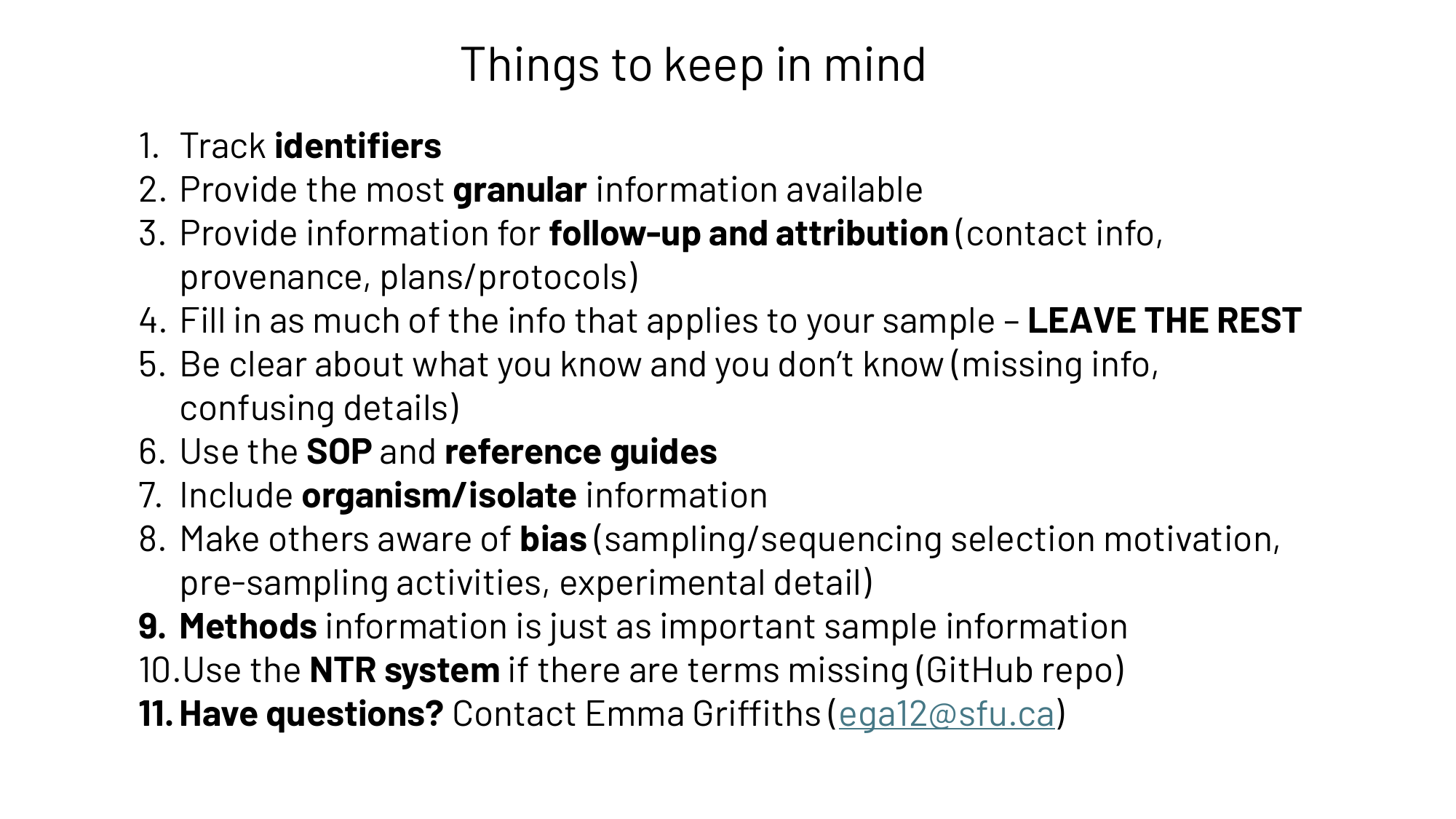

Things to keep in mind
Track identifiers
Provide the most granular information available
Provide information for follow-up and attribution (contact info, provenance, plans/protocols)
Fill in as much of the info that applies to your sample – LEAVE THE REST
Be clear about what you know and you don’t know (missing info, confusing details)
Use the SOP and reference guides
Include organism/isolate information
Make others aware of bias (sampling/sequencing selection motivation, pre-sampling activities, experimental detail)
Methods information is just as important sample information
Use the NTR system if there are terms missing (GitHub repo)
Have questions? Contact Emma Griffiths (ega12@sfu.ca)